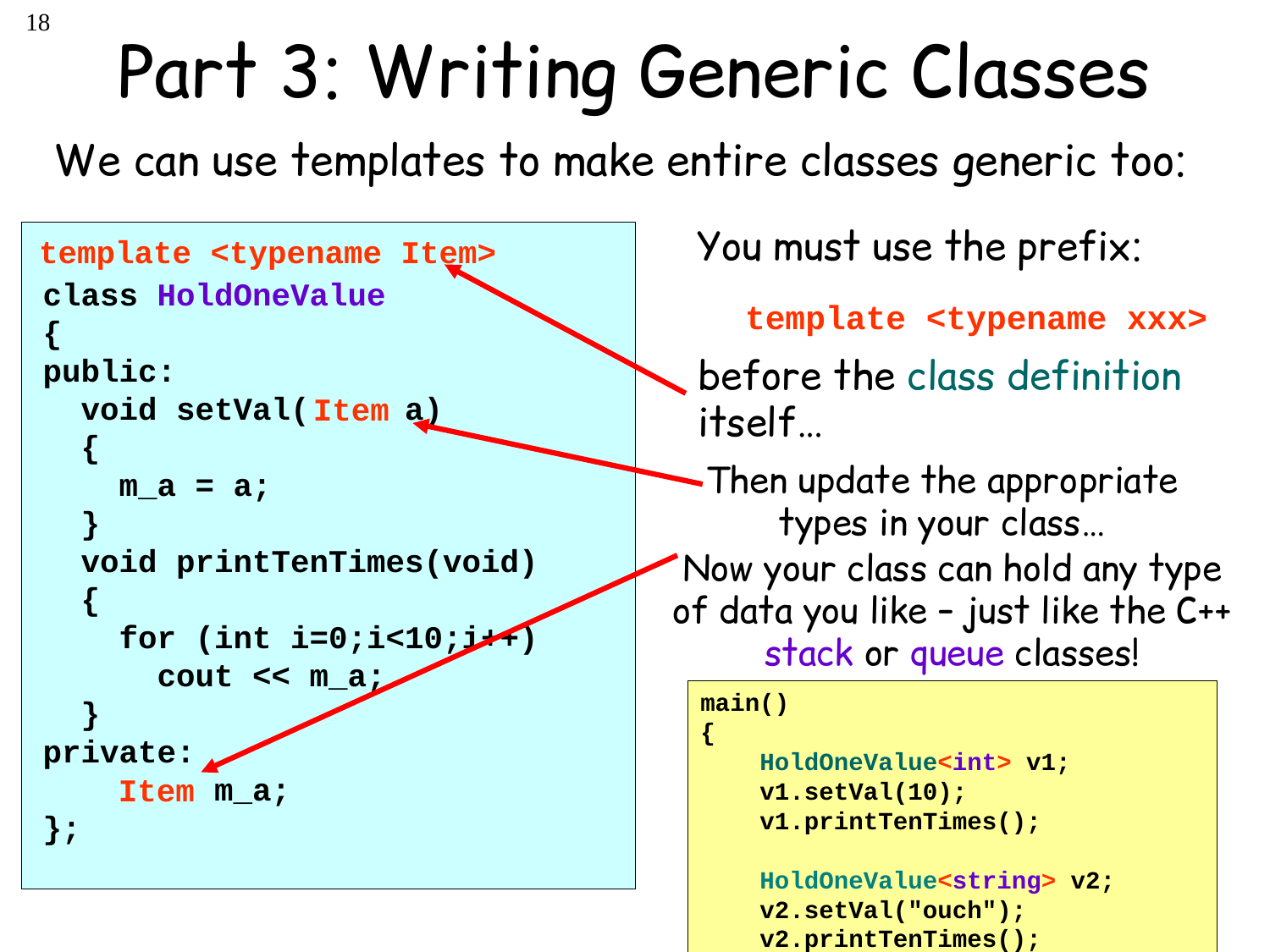

18
# Part 3: Writing Generic Classes
We can use templates to make entire classes generic too:
You must use the prefix:

 template <typename xxx>

class HoldOneValue
{
public:
  void setVal(int  a)
  {
    m_a = a;
  }
  void printTenTimes(void)
  {
    for (int i=0;i<10;i++)
      cout << m_a;
  }
private:
    int  m_a;
};
template <typename Item>

before the class definition itself…
Item

Then update the appropriate types in your class…
Now your class can hold any type of data you like – just like the C++ stack or queue classes!

main()
{
    HoldOneValue<int> v1;
    v1.setVal(10);
    v1.printTenTimes();

    HoldOneValue<string> v2;
    v2.setVal("ouch");
    v2.printTenTimes();
}
Item